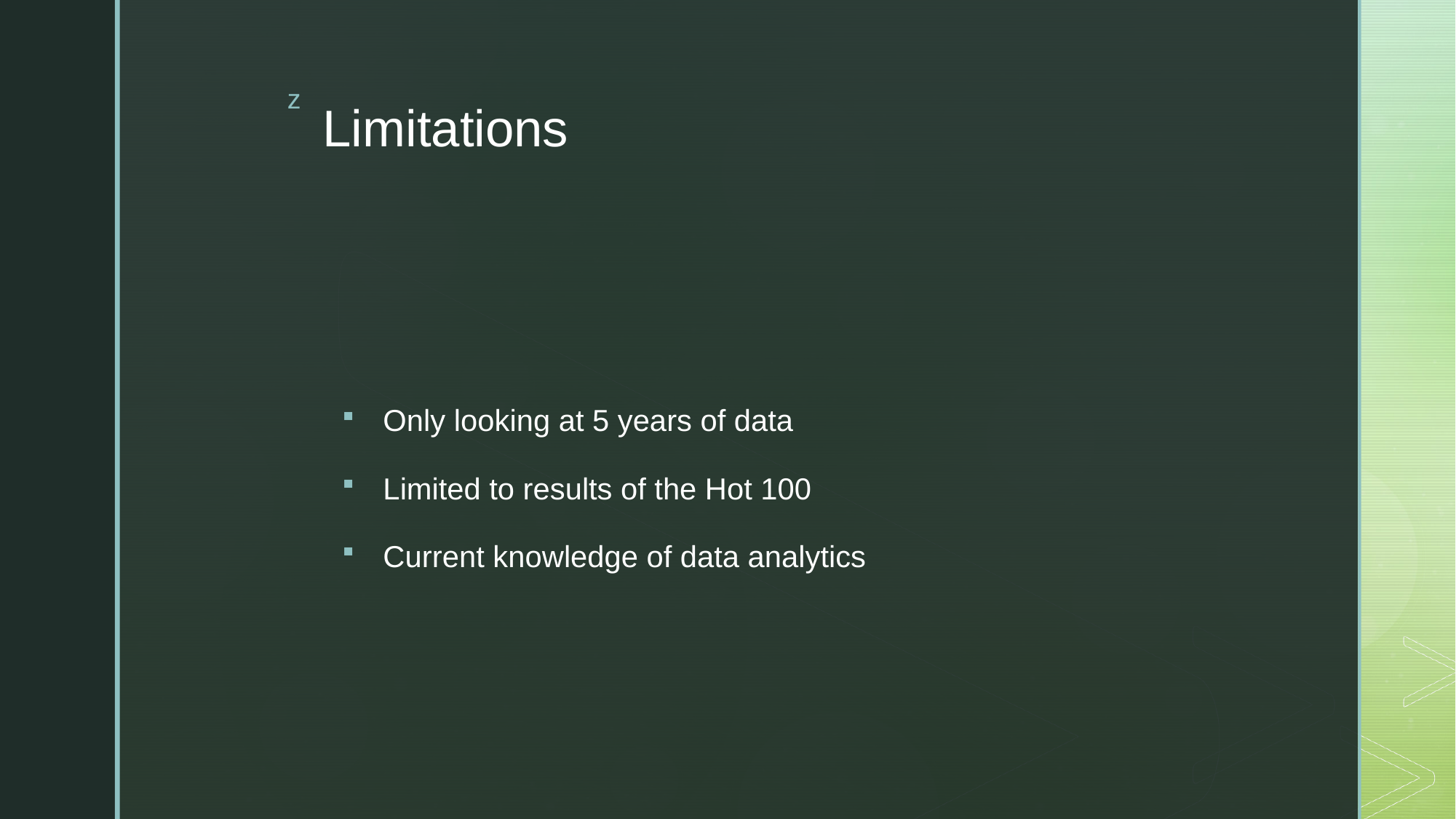

# Limitations
Only looking at 5 years of data
Limited to results of the Hot 100
Current knowledge of data analytics